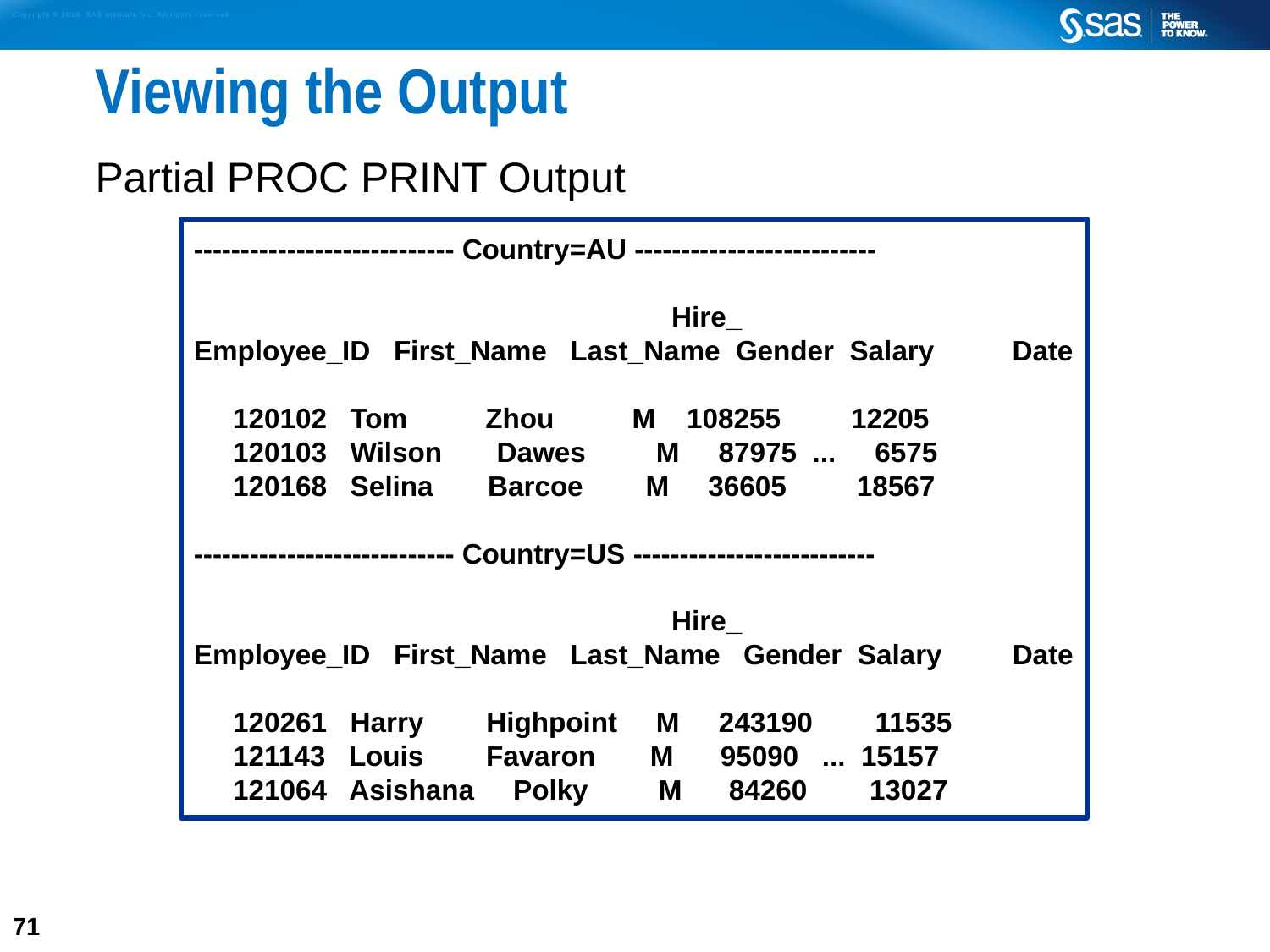

# Viewing the Output
Partial PROC PRINT Output

---------------------------- Country=AU --------------------------

                                                             Hire_
Employee_ID   First_Name   Last_Name  Gender  Salary          Date

     120102   Tom          Zhou          M    108255         12205
     120103   Wilson       Dawes         M     87975  ...     6575
     120168   Selina       Barcoe        M     36605         18567

---------------------------- Country=US --------------------------

                                                             Hire_
Employee_ID   First_Name   Last_Name   Gender  Salary         Date

     120261   Harry        Highpoint     M     243190        11535
     121143   Louis        Favaron       M      95090   ...  15157
     121064   Asishana     Polky         M      84260        13027
71